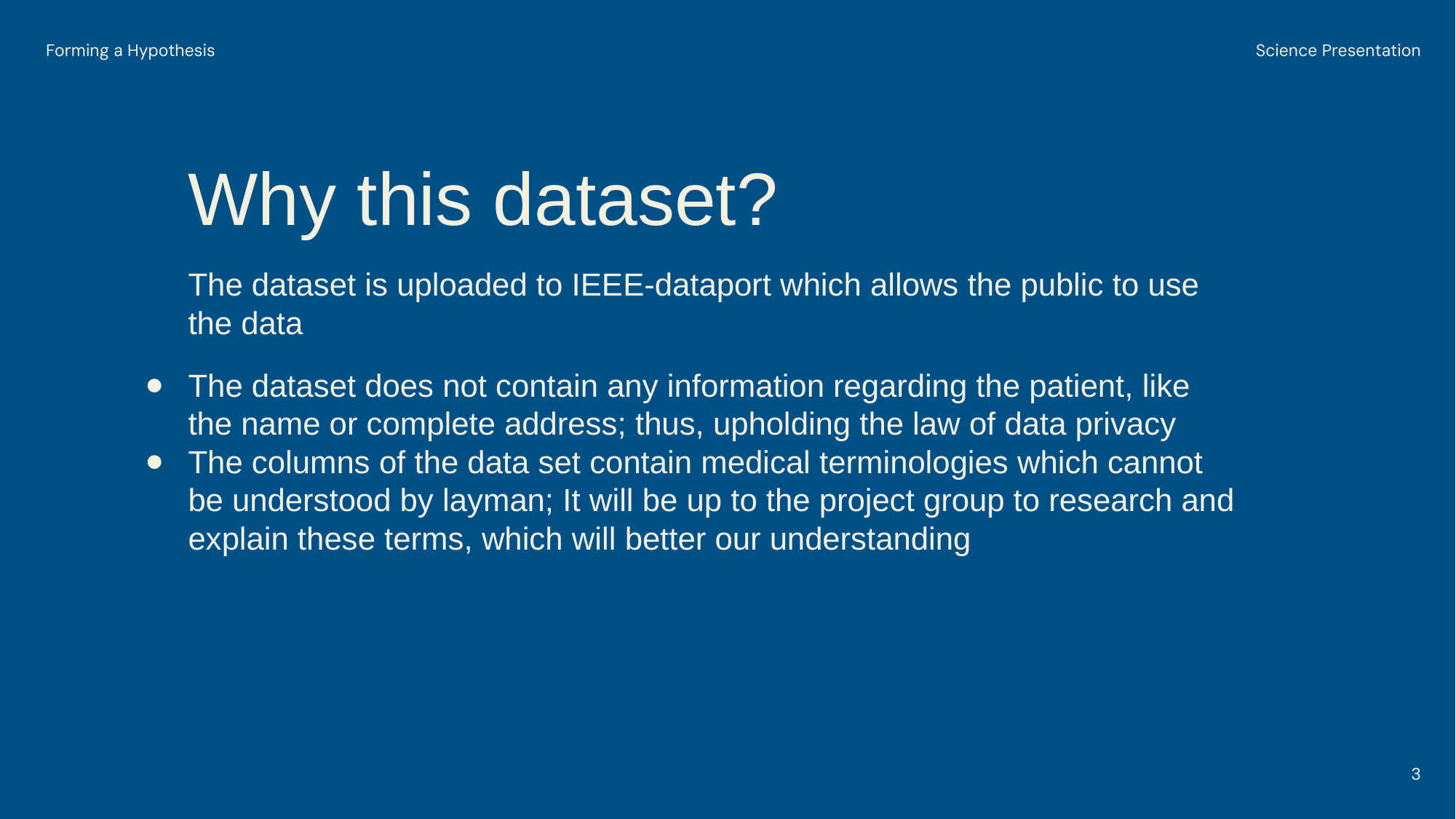

Forming a Hypothesis
Science Presentation
Why this dataset?
The dataset is uploaded to IEEE-dataport which allows the public to use the data
The dataset does not contain any information regarding the patient, like the name or complete address; thus, upholding the law of data privacy
The columns of the data set contain medical terminologies which cannot be understood by layman; It will be up to the project group to research and explain these terms, which will better our understanding

3